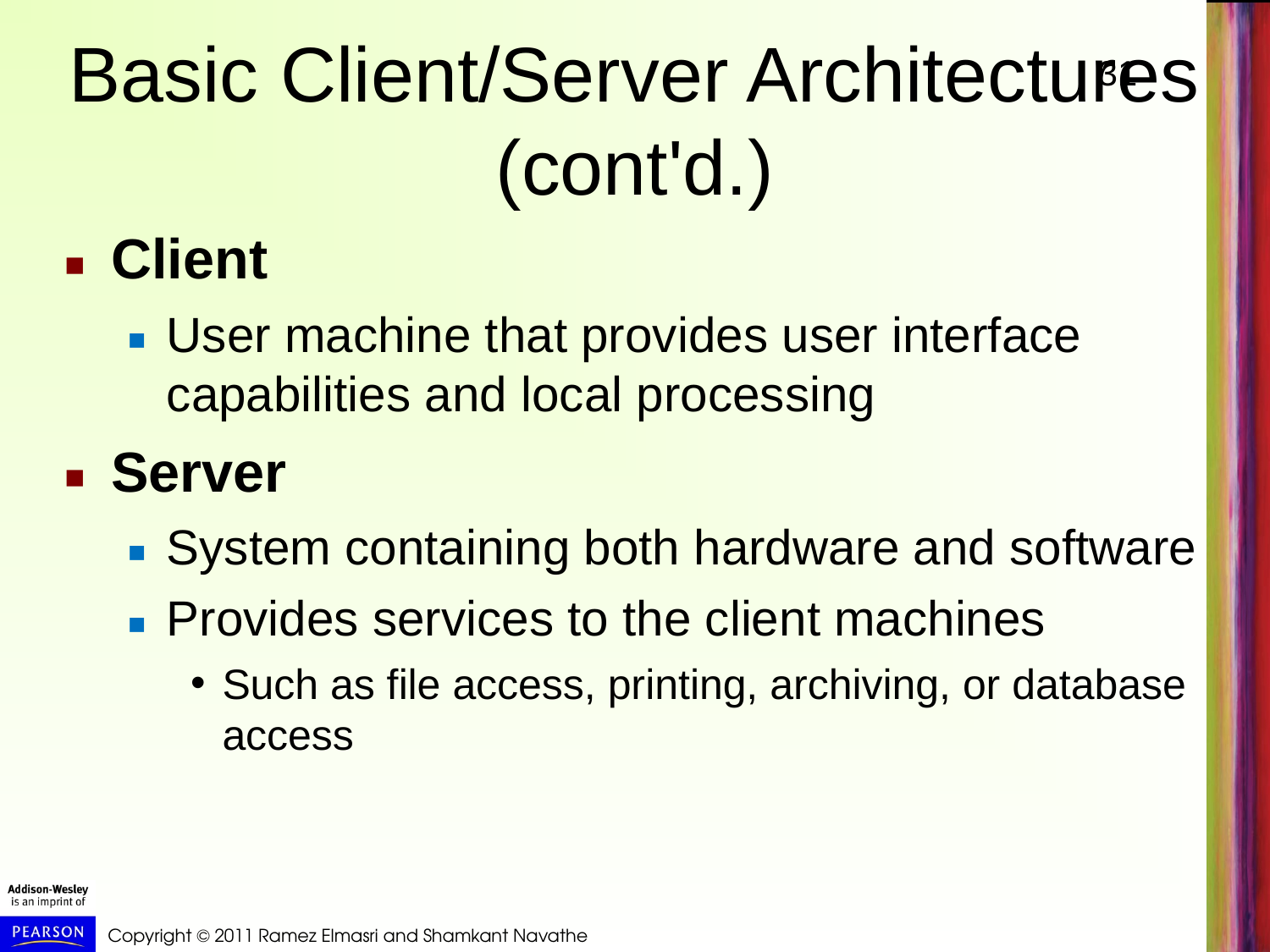

# Basic Client/Server Architectures (cont'd.)
Client
User machine that provides user interface capabilities and local processing
Server
System containing both hardware and software
Provides services to the client machines
Such as file access, printing, archiving, or database access